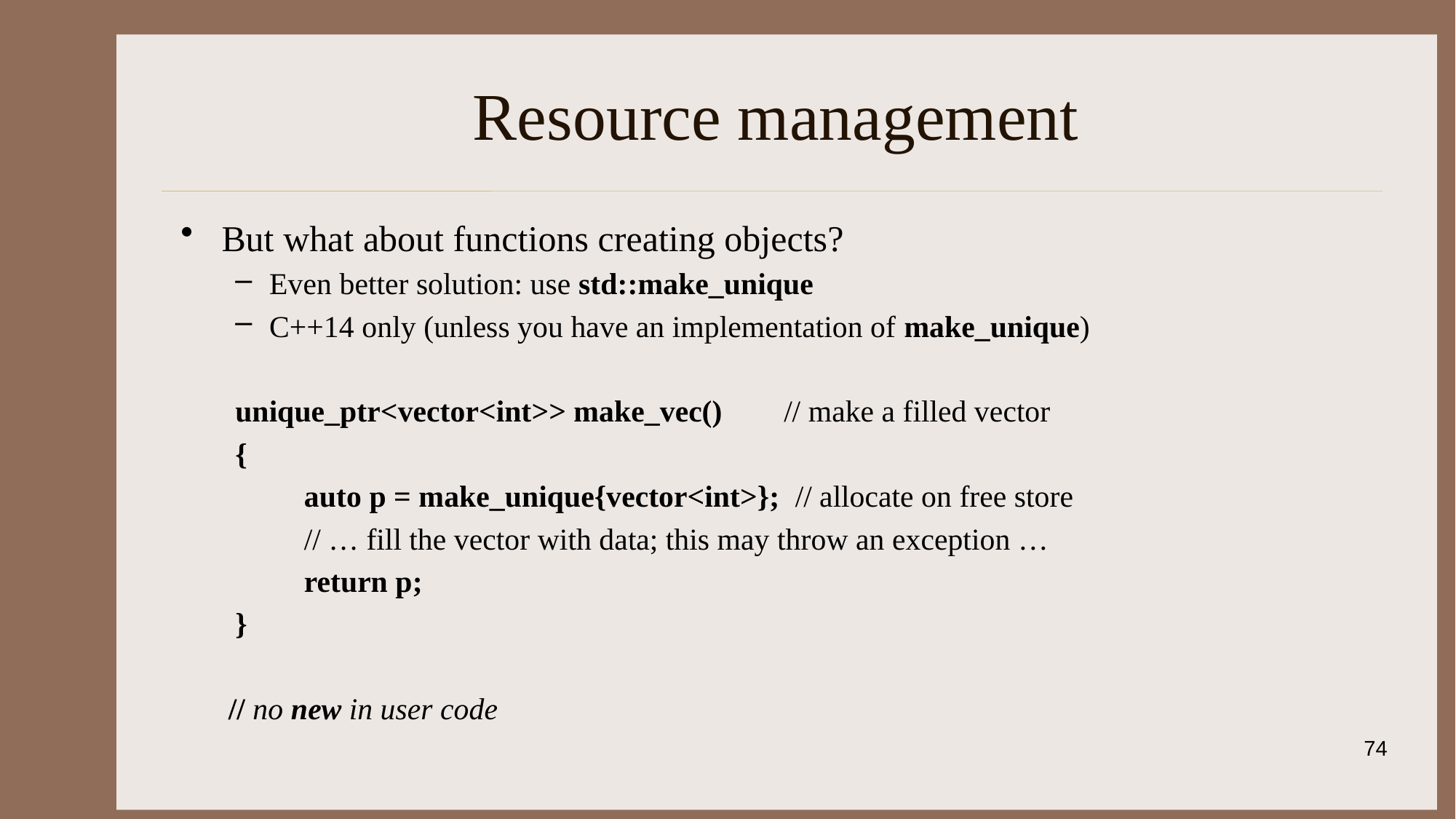

# Resource management
But what about functions creating objects?
Even better solution: use std::make_unique
C++14 only (unless you have an implementation of make_unique)

unique_ptr<vector<int>> make_vec()        // make a filled vector
{
         auto p = make_unique{vector<int>};  // allocate on free store
         // … fill the vector with data; this may throw an exception …
         return p;
}

// no new in user code
74